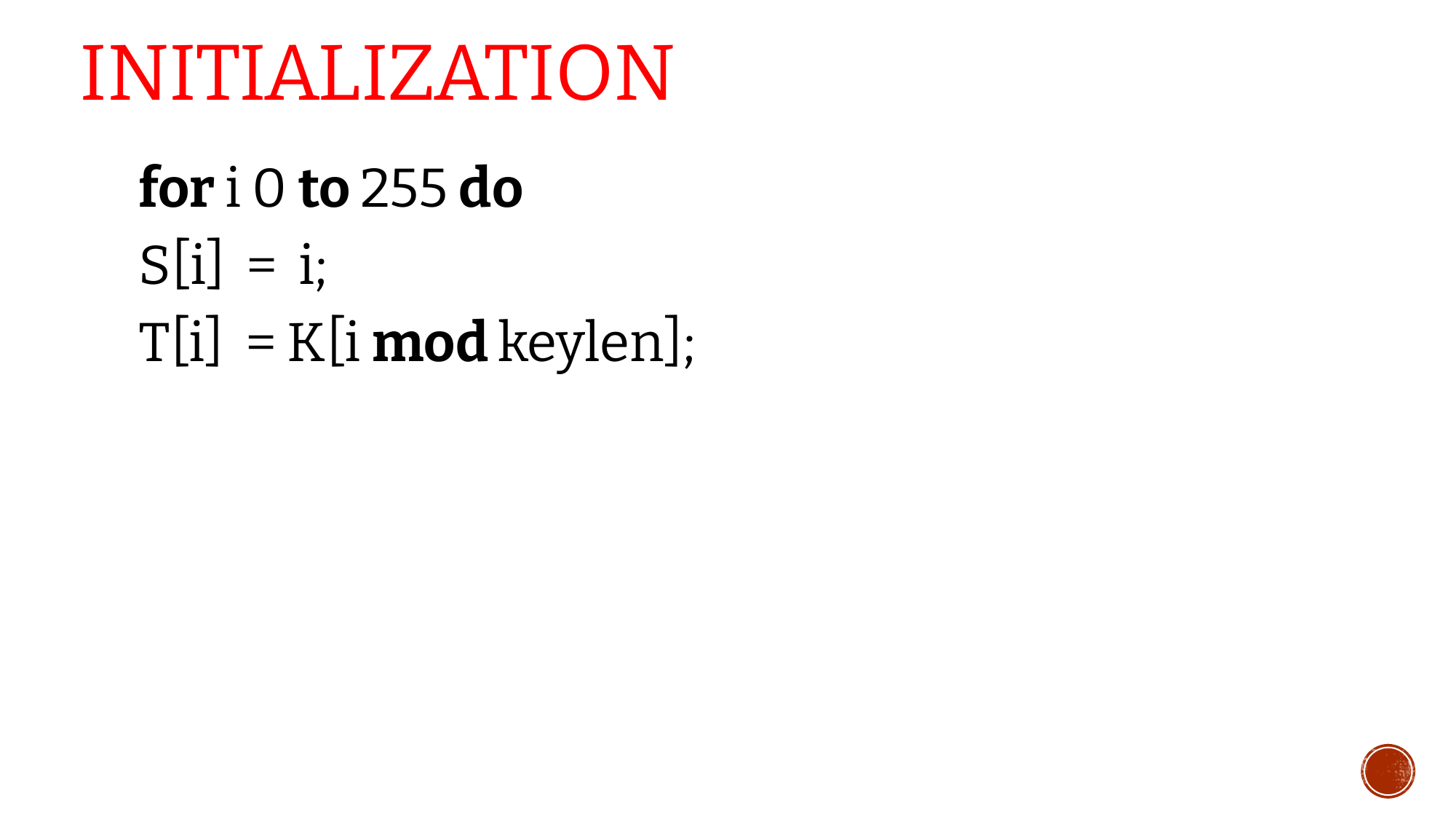

# INITIALIZATION
for i 0 to 255 do
S[i]  =  i;
T[i]  = K[i mod keylen];